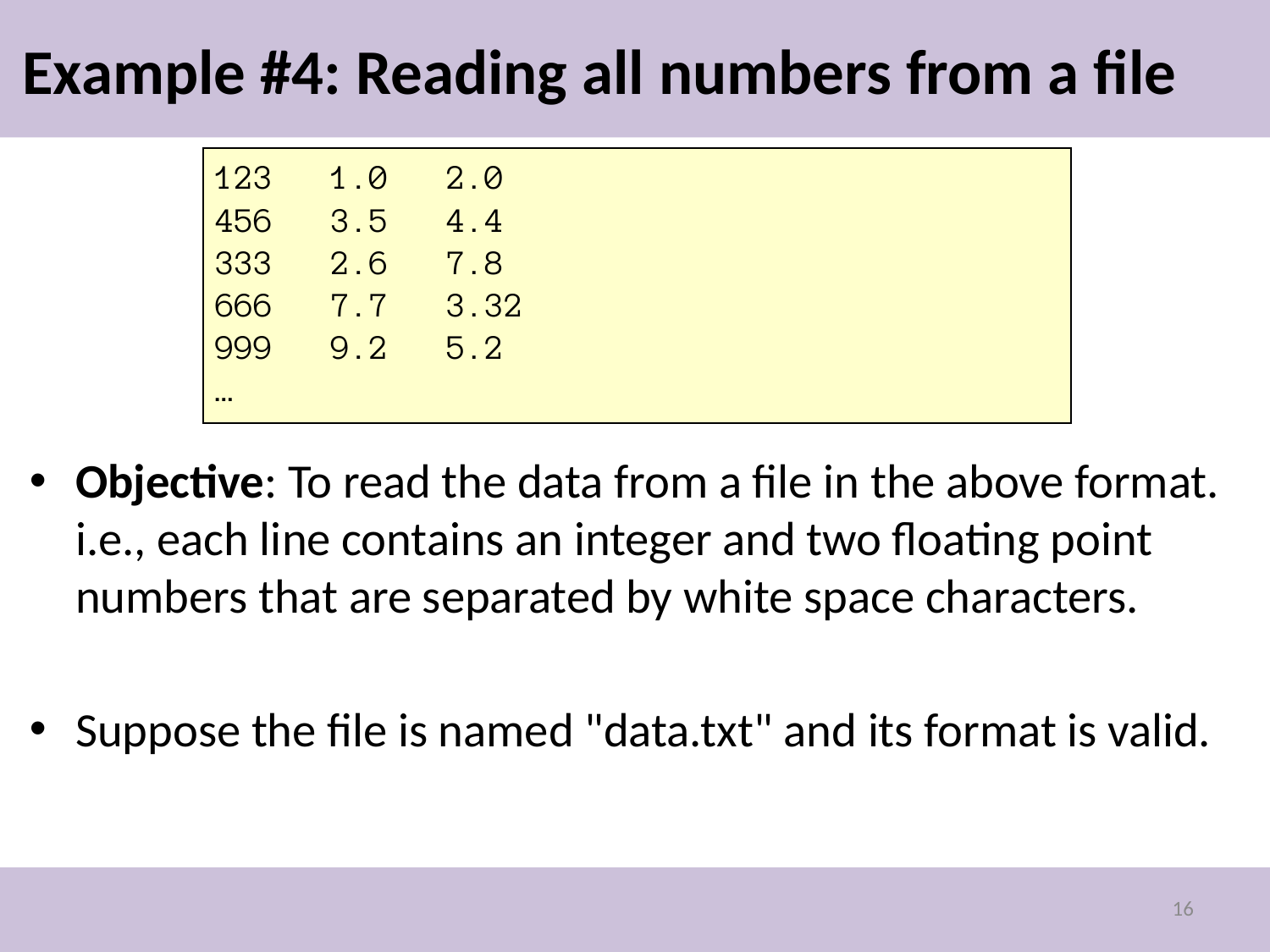

# Example #4: Reading all numbers from a file
123   1.0   2.0
456   3.5   4.4
333   2.6   7.8
666   7.7   3.32
999   9.2   5.2
…
Objective: To read the data from a file in the above format. i.e., each line contains an integer and two floating point numbers that are separated by white space characters.

Suppose the file is named "data.txt" and its format is valid.
16